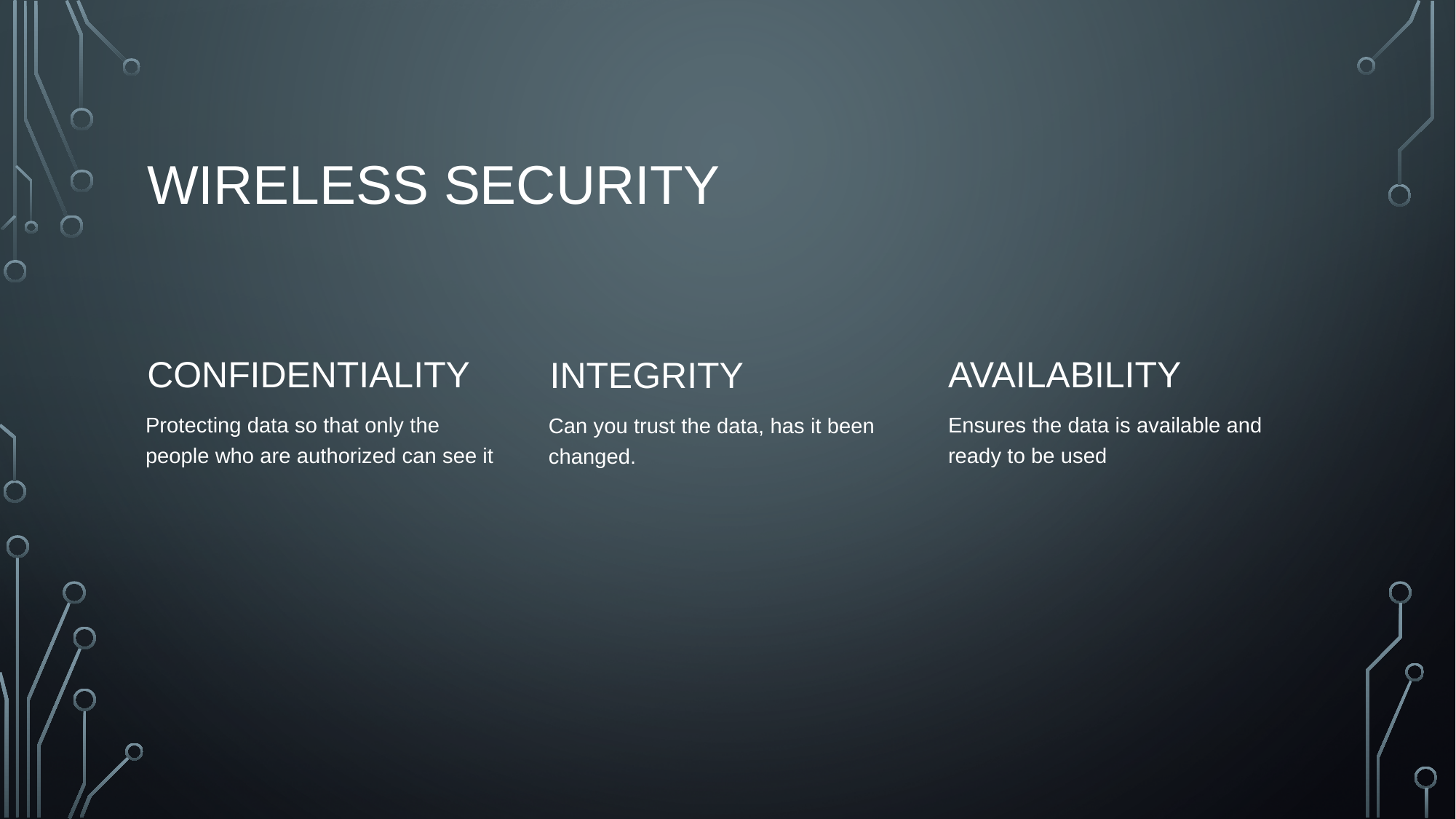

# Wireless security
Confidentiality
Availability
Integrity
Protecting data so that only the people who are authorized can see it
Ensures the data is available and ready to be used
Can you trust the data, has it been changed.